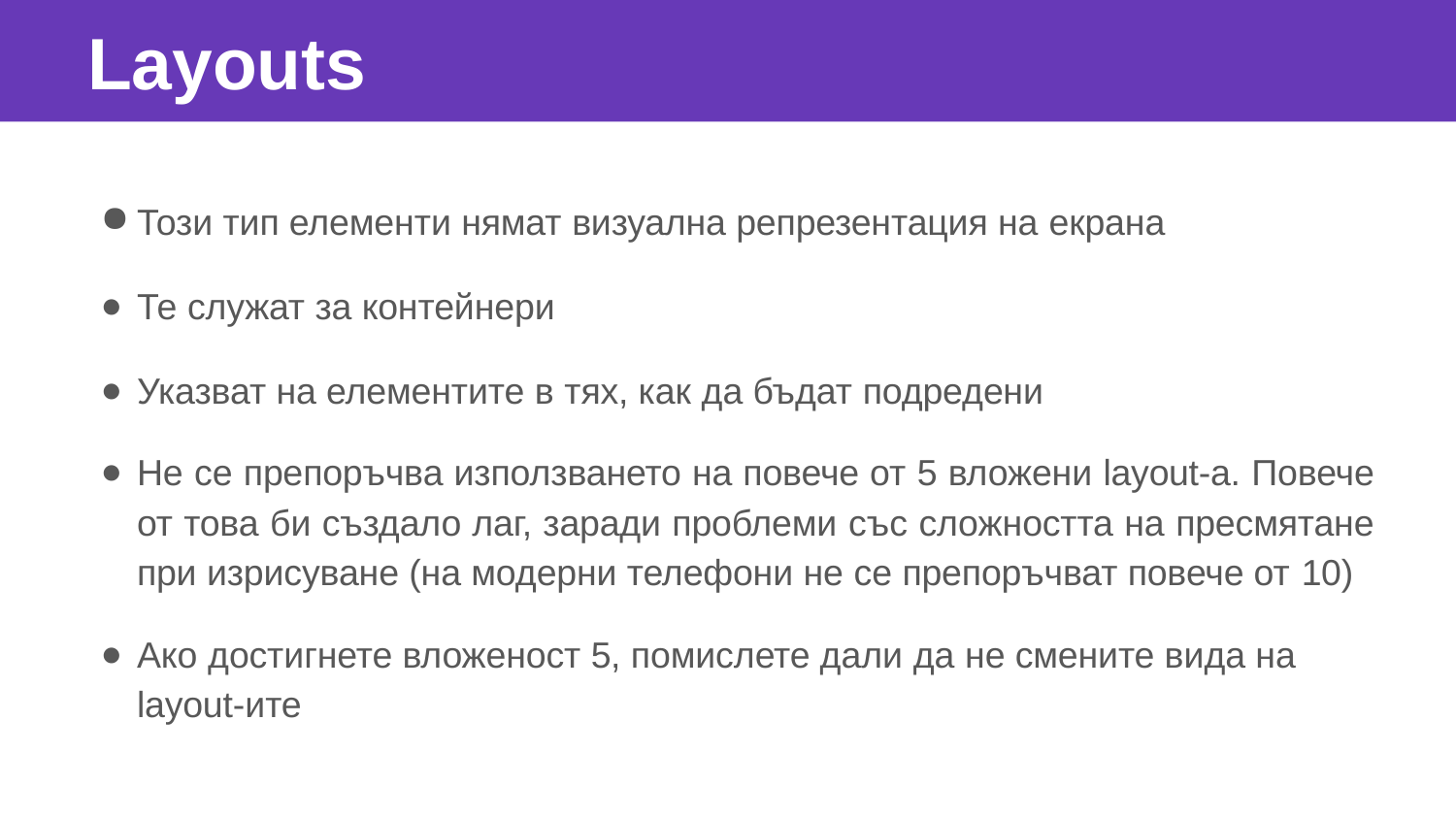

# Layouts
Този тип елементи нямат визуална репрезентация на екрана

Те служат за контейнери

Указват на елементите в тях, как да бъдат подредени
Не се препоръчва използването на повече от 5 вложени layout-a. Повече  от това би създало лаг, заради проблеми със сложността на пресмятане  при изрисуване (на модерни телефони не се препоръчват повече от 10)
Ако достигнете вложеност 5, помислете дали да не смените вида на  layout-ите